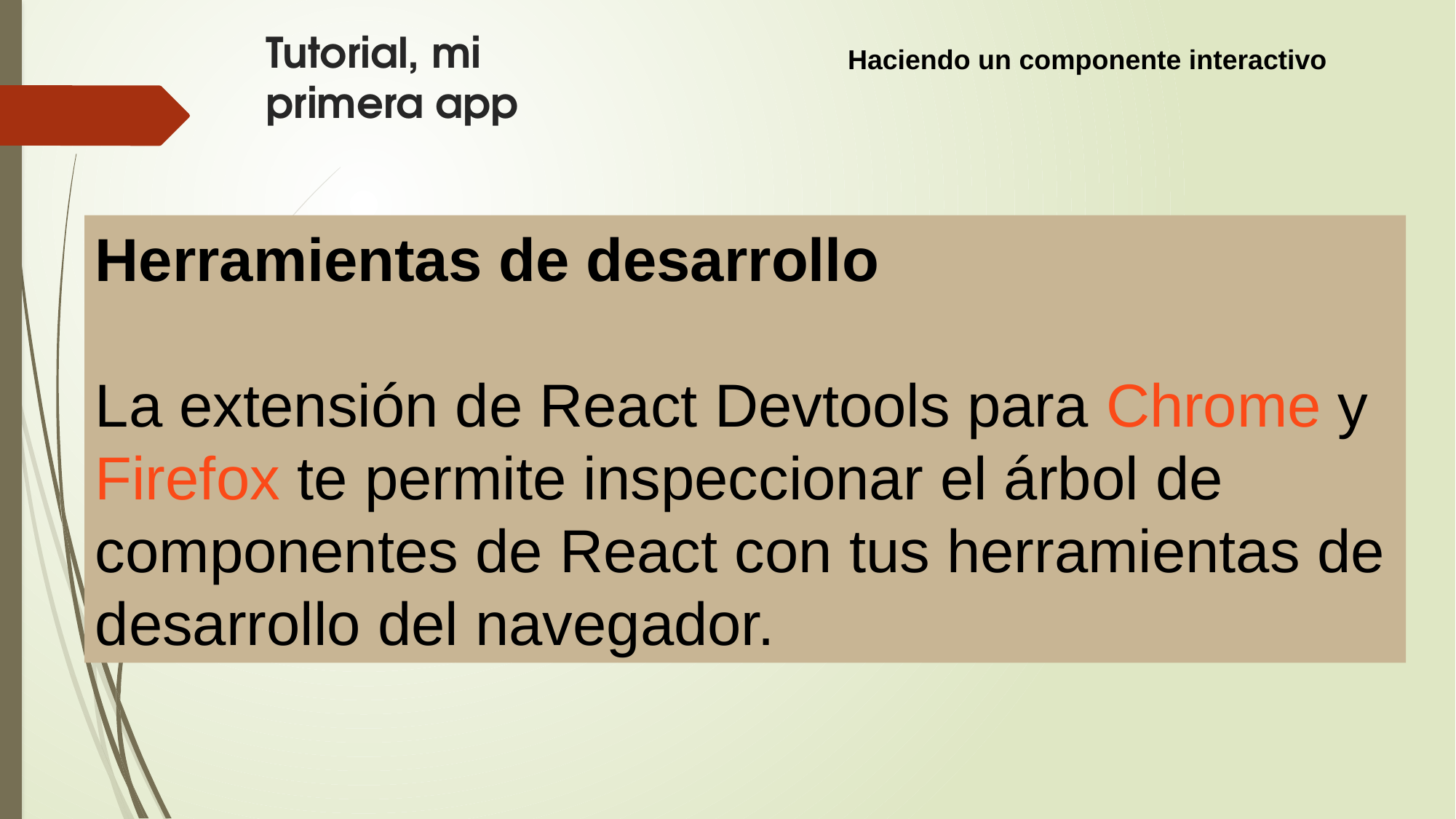

# Tutorial, mi primera app
Haciendo un componente interactivo
Herramientas de desarrollo

La extensión de React Devtools para Chrome y Firefox te permite inspeccionar el árbol de componentes de React con tus herramientas de desarrollo del navegador.